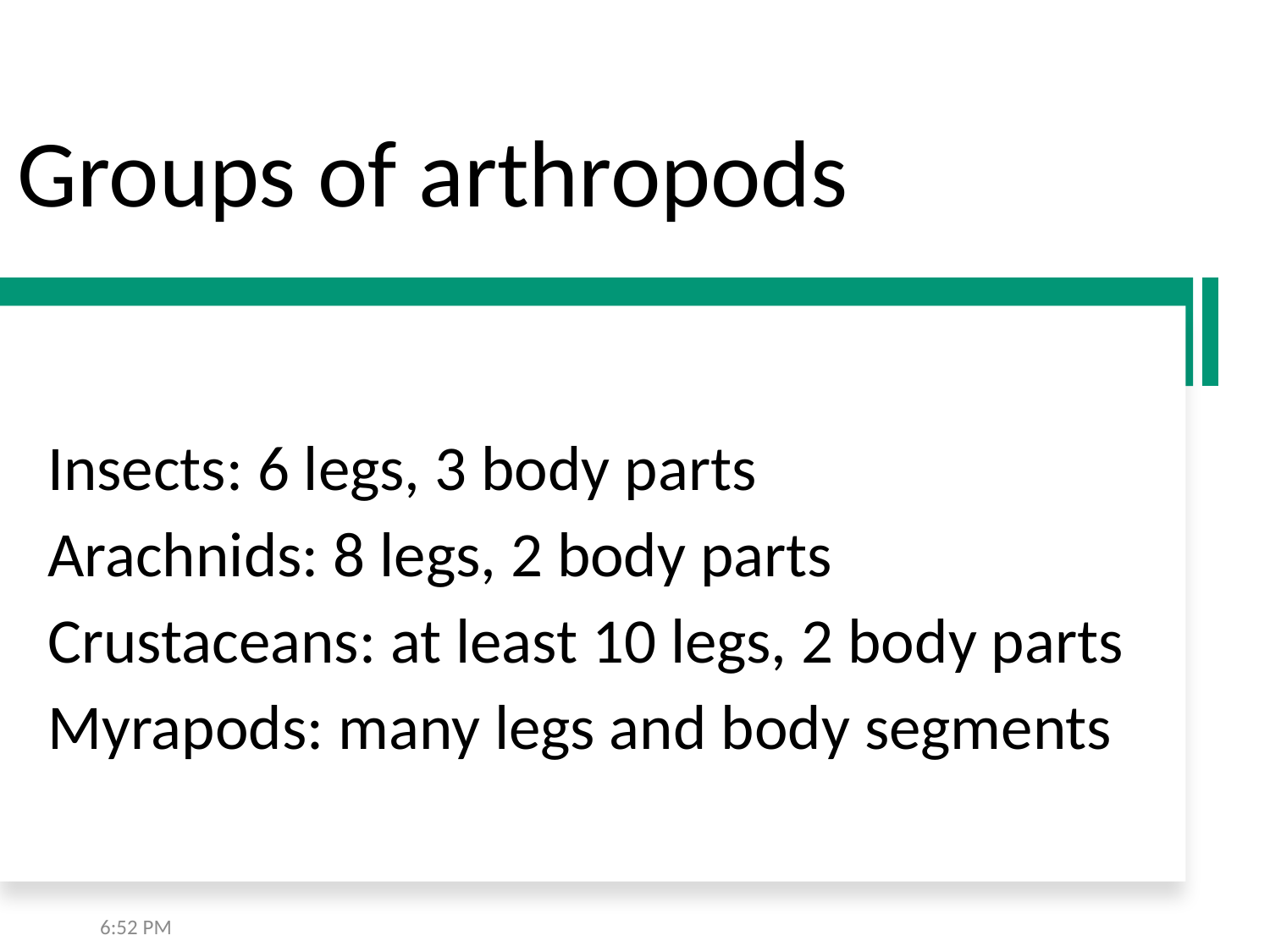

# Groups of arthropods

Insects: 6 legs, 3 body parts
Arachnids: 8 legs, 2 body parts
Crustaceans: at least 10 legs, 2 body parts
Myrapods: many legs and body segments
6:52 PM